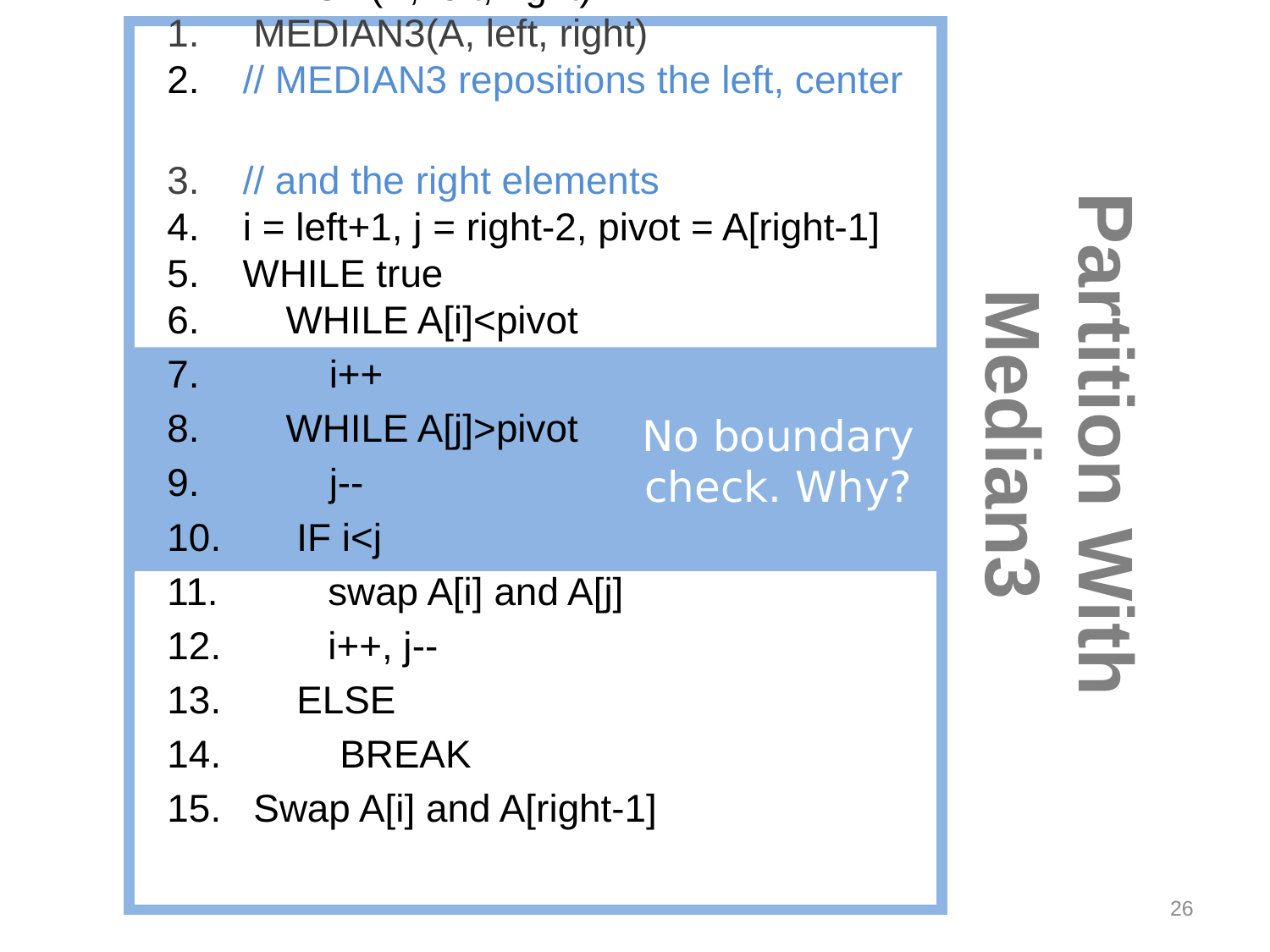

# Partition With Median3
PARTITION(A, left, right)
1.     MEDIAN3(A, left, right)
2.    // MEDIAN3 repositions the left, center
3.    // and the right elements
4.    i = left+1, j = right-2, pivot = A[right-1]
5.    WHILE true           
6.        WHILE A[i]<pivot
7.            i++
8.        WHILE A[j]>pivot
9.            j--
10.       IF i<j
         swap A[i] and A[j]
         i++, j--
13.       ELSE
14.           BREAK
15.   Swap A[i] and A[right-1]

No boundary check. Why?
26